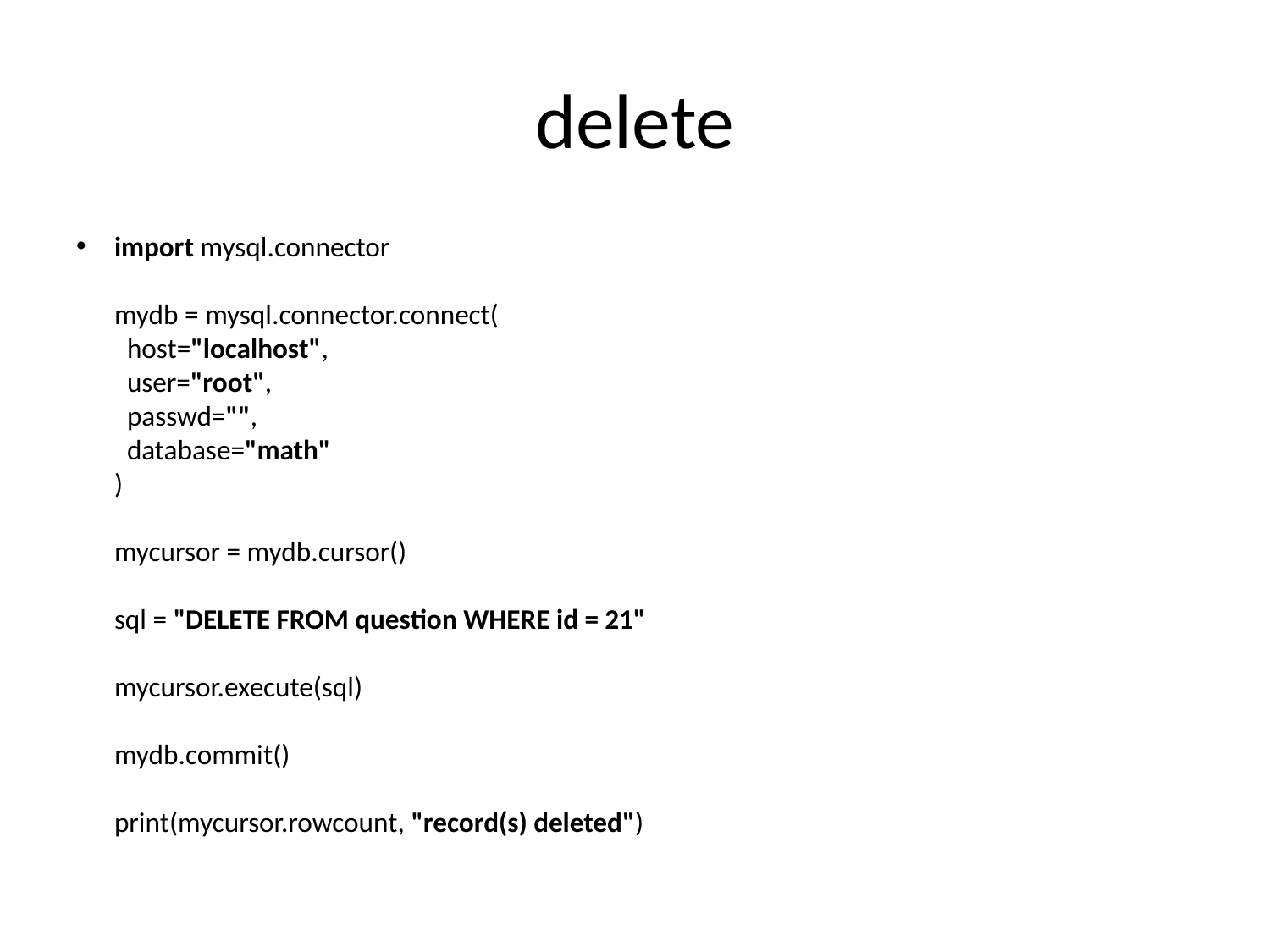

# delete
import mysql.connector
mydb = mysql.connector.connect(
  host="localhost",
  user="root",
  passwd="",
  database="math"
)
mycursor = mydb.cursor()
sql = "DELETE FROM question WHERE id = 21"
mycursor.execute(sql)
mydb.commit()
print(mycursor.rowcount, "record(s) deleted")